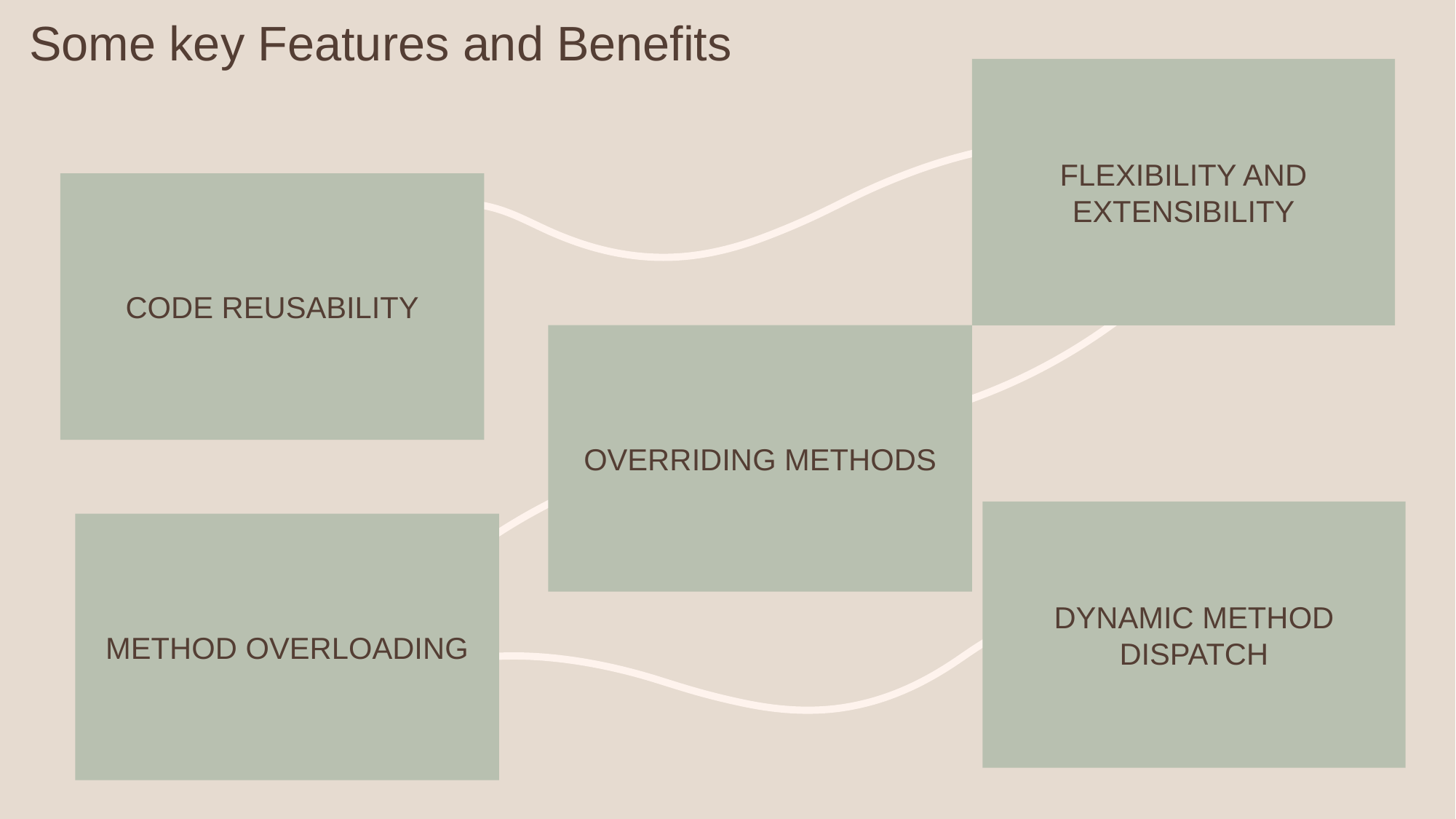

# Some key Features and Benefits
Flexibility and Extensibility
Code Reusability
Overriding Methods
Dynamic Method Dispatch
Method Overloading